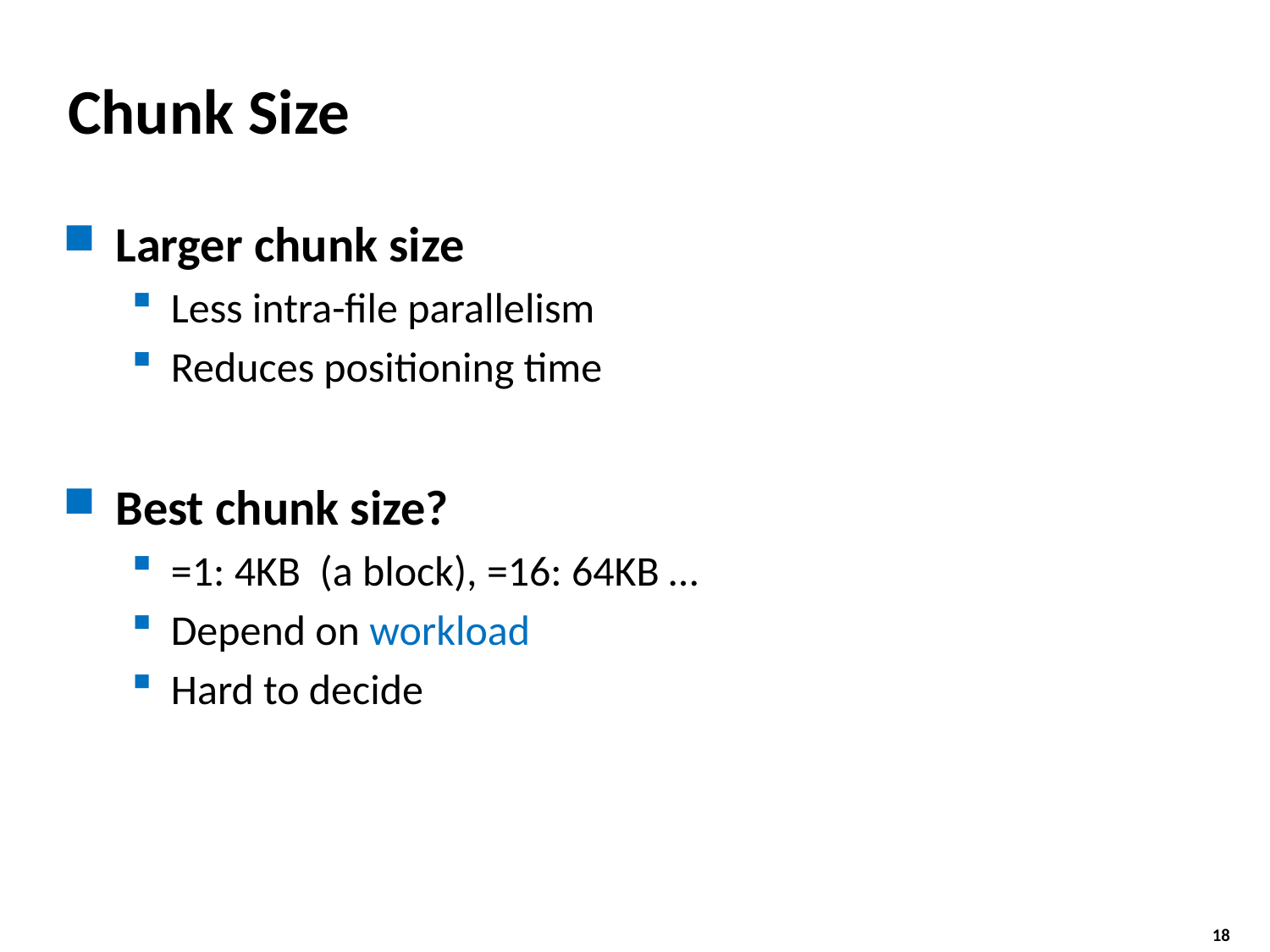

# Chunk Size
Larger chunk size
Less intra-file parallelism
Reduces positioning time

Best chunk size?
=1: 4KB  (a block), =16: 64KB …
Depend on workload
Hard to decide